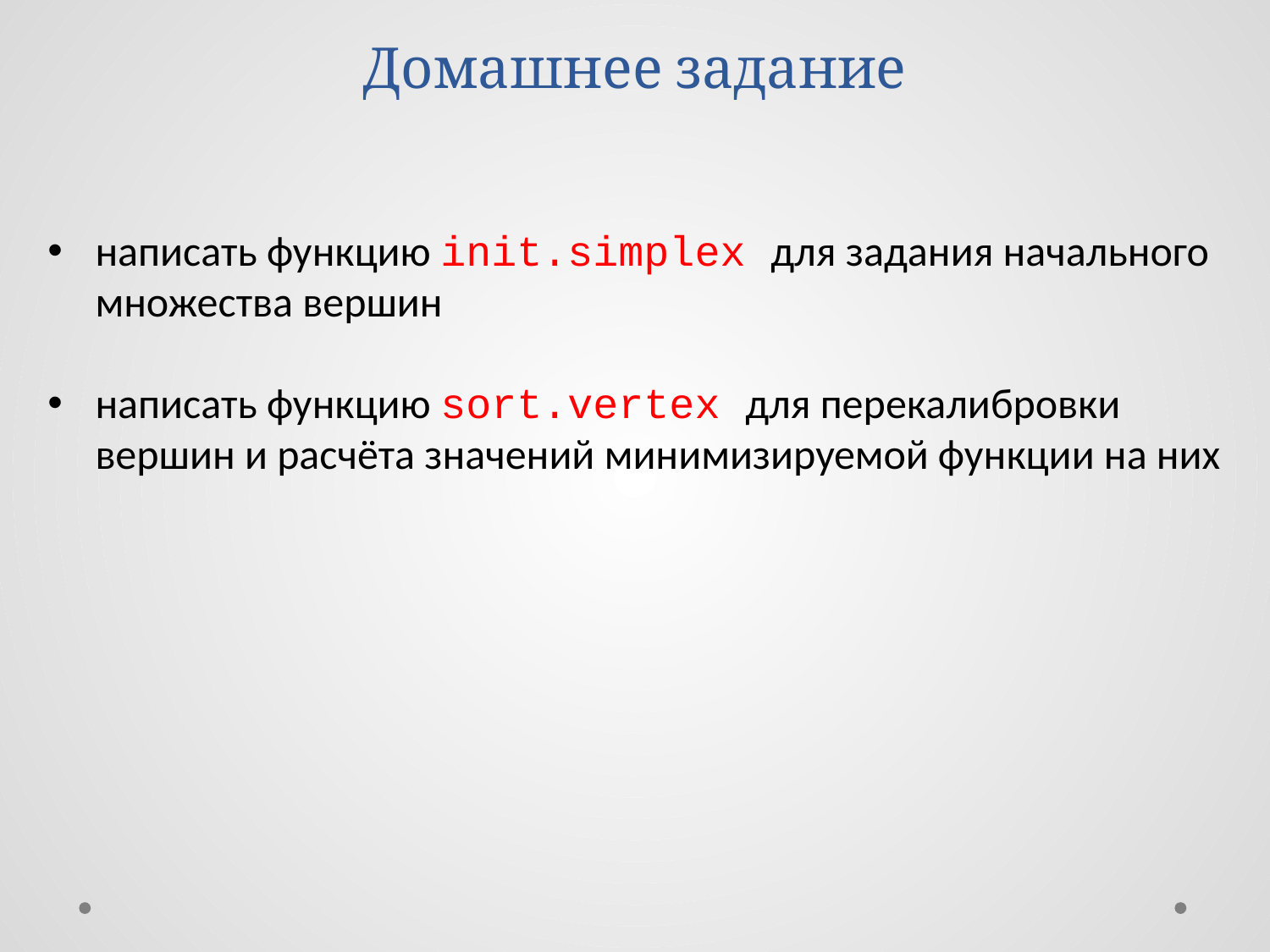

# Домашнее задание

написать функцию init.simplex для задания начального множества вершин

написать функцию sort.vertex для перекалибровки вершин и расчёта значений минимизируемой функции на них